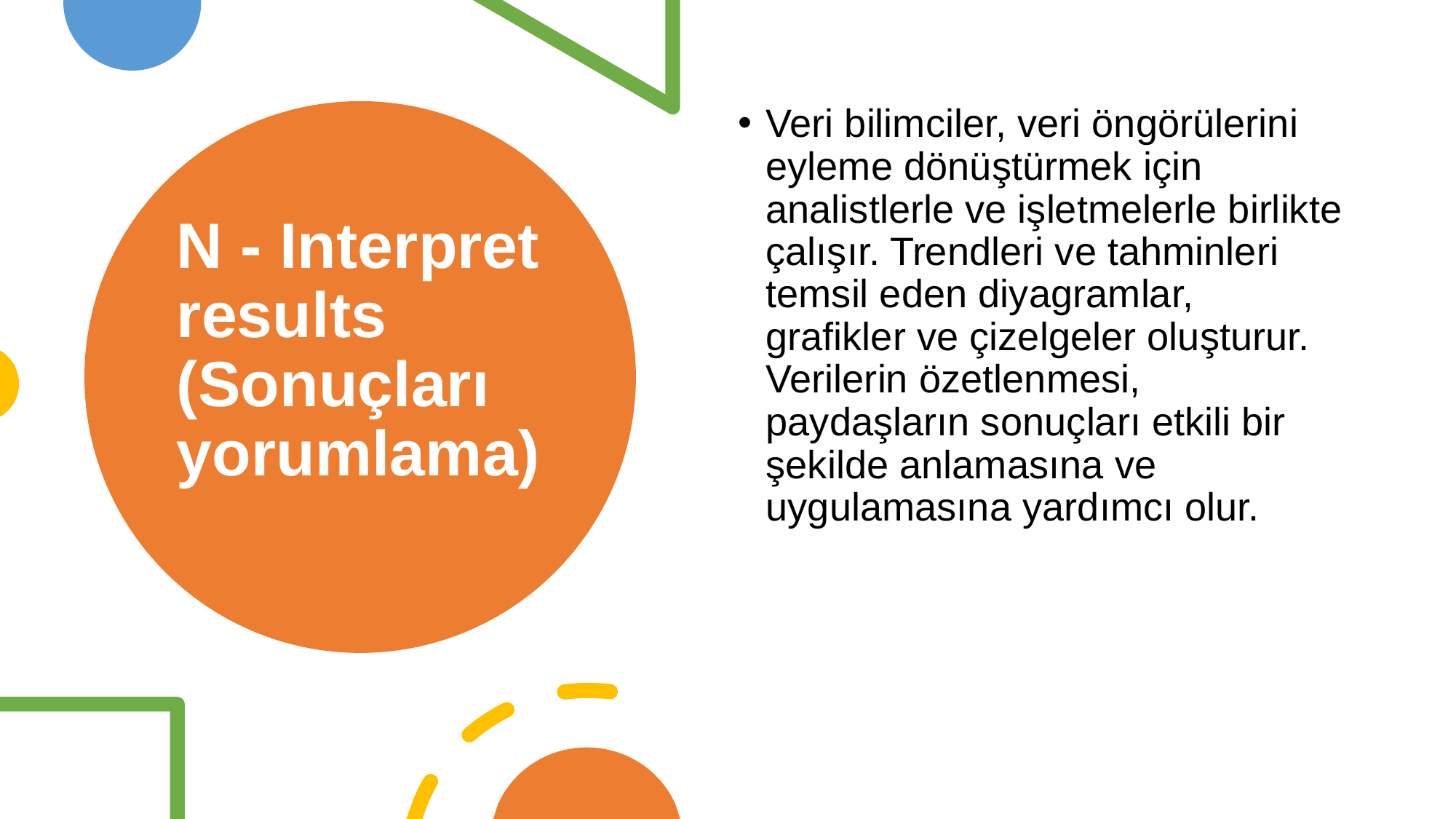

Veri bilimciler, veri öngörülerini eyleme dönüştürmek için analistlerle ve işletmelerle birlikte çalışır. Trendleri ve tahminleri temsil eden diyagramlar, grafikler ve çizelgeler oluşturur. Verilerin özetlenmesi, paydaşların sonuçları etkili bir şekilde anlamasına ve uygulamasına yardımcı olur.

# N - Interpret results (Sonuçları yorumlama)